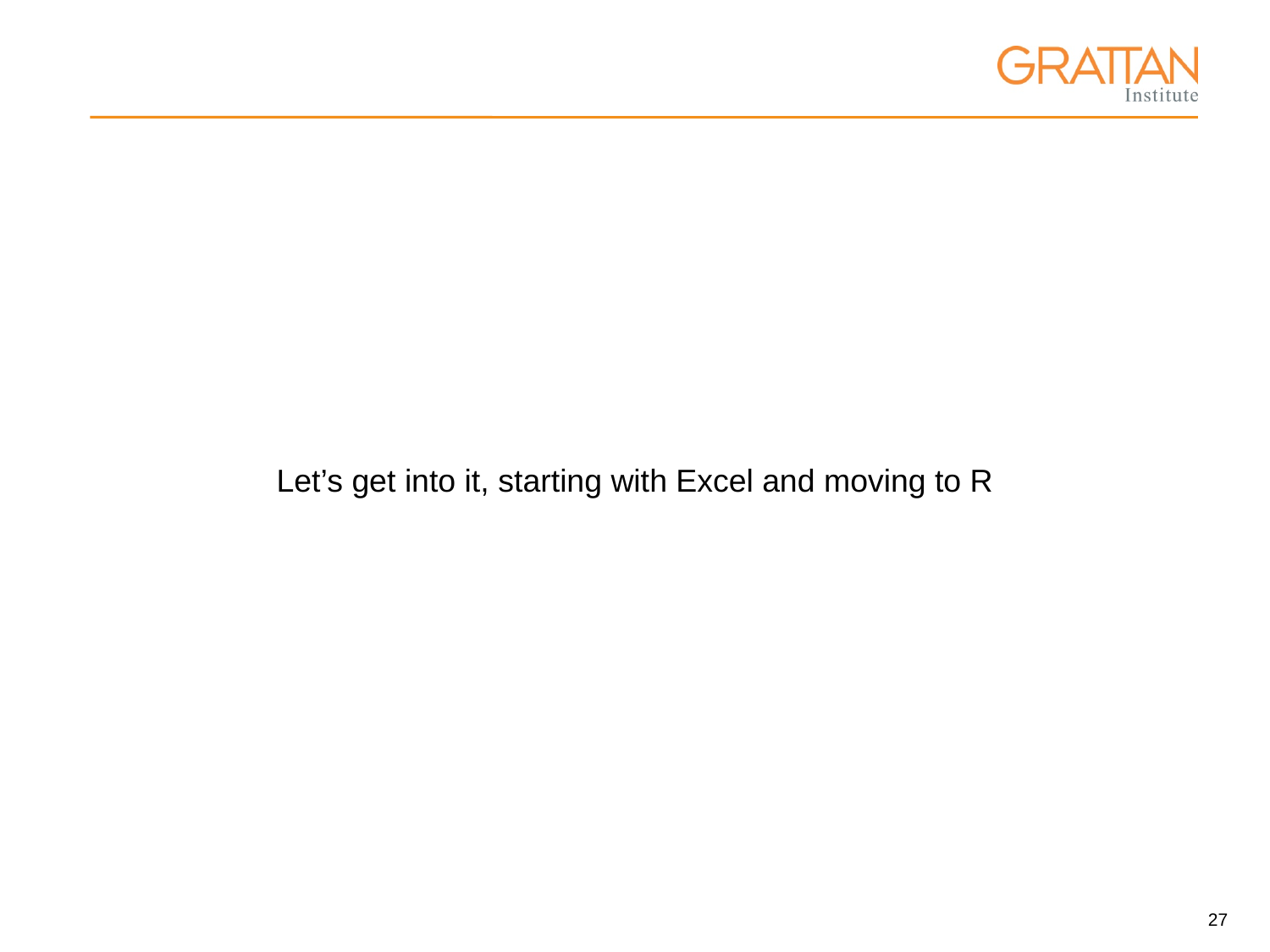

Let’s get into it, starting with Excel and moving to R